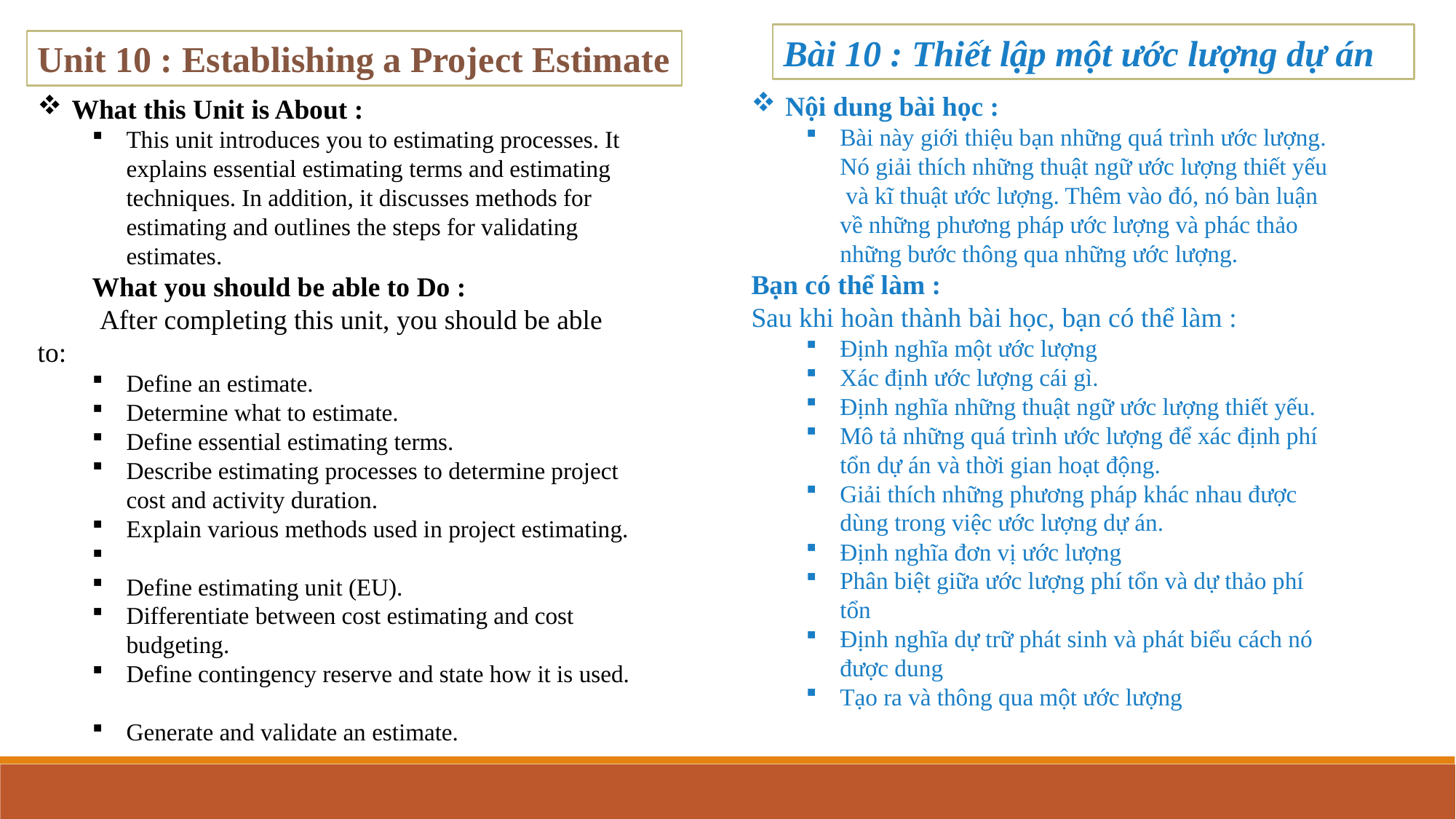

Bài 10 : Thiết lập một ước lượng dự án
Unit 10 : Establishing a Project Estimate
Nội dung bài học :
Bài này giới thiệu bạn những quá trình ước lượng. Nó giải thích những thuật ngữ ước lượng thiết yếu  và kĩ thuật ước lượng. Thêm vào đó, nó bàn luận về những phương pháp ước lượng và phác thảo những bước thông qua những ước lượng.
Bạn có thể làm :
Sau khi hoàn thành bài học, bạn có thể làm :
Định nghĩa một ước lượng
Xác định ước lượng cái gì.
Định nghĩa những thuật ngữ ước lượng thiết yếu.
Mô tả những quá trình ước lượng để xác định phí tổn dự án và thời gian hoạt động.
Giải thích những phương pháp khác nhau được dùng trong việc ước lượng dự án.
Định nghĩa đơn vị ước lượng
Phân biệt giữa ước lượng phí tổn và dự thảo phí tổn
Định nghĩa dự trữ phát sinh và phát biểu cách nó được dung
Tạo ra và thông qua một ước lượng

What this Unit is About :
This unit introduces you to estimating processes. It explains essential estimating terms and estimating techniques. In addition, it discusses methods for estimating and outlines the steps for validating estimates.
What you should be able to Do :
         After completing this unit, you should be able to:
Define an estimate.
Determine what to estimate.
Define essential estimating terms.
Describe estimating processes to determine project cost and activity duration.
Explain various methods used in project estimating.

Define estimating unit (EU).
Differentiate between cost estimating and cost budgeting.
Define contingency reserve and state how it is used.

Generate and validate an estimate.